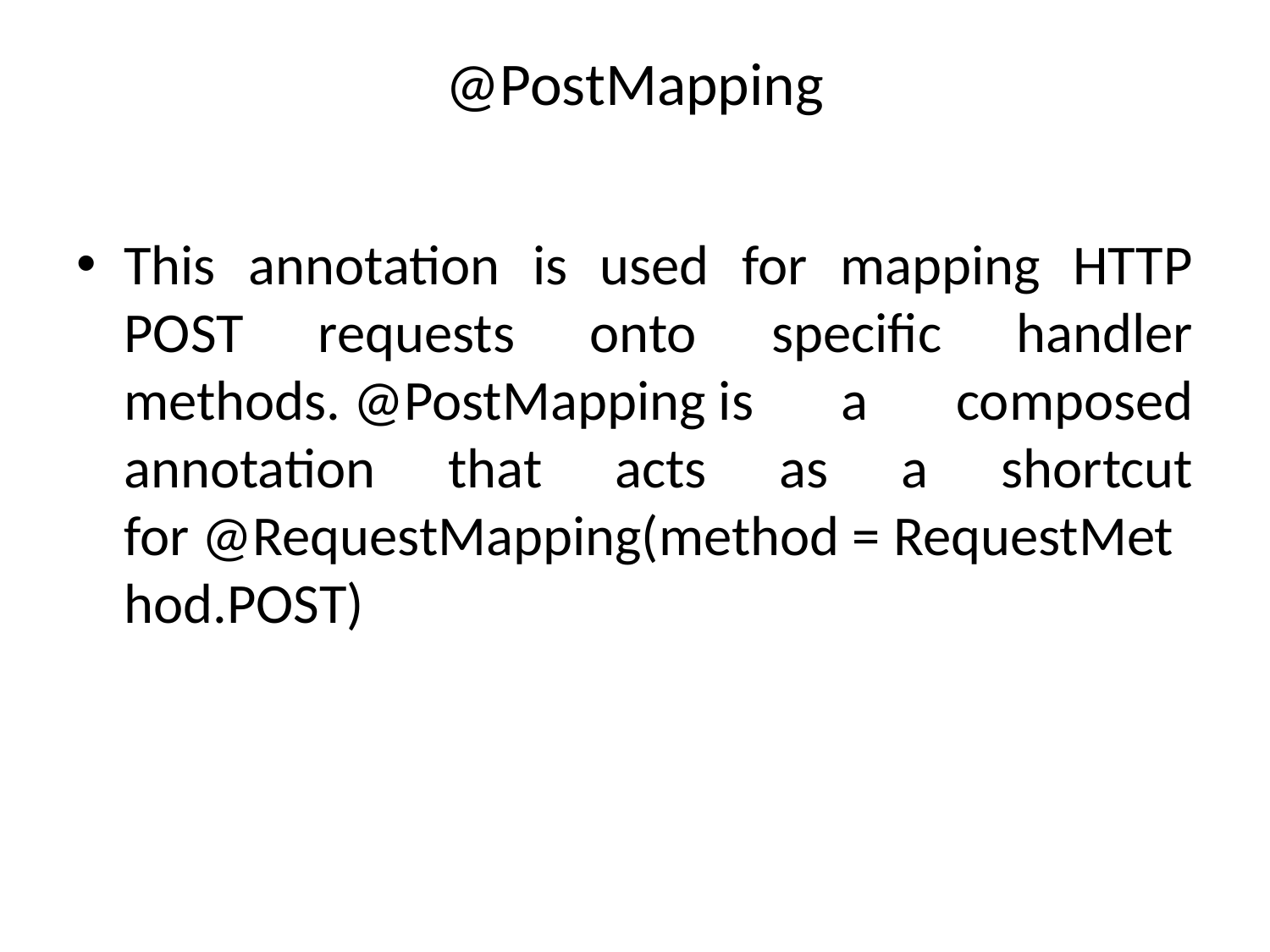

# @PostMapping
This annotation is used for mapping HTTP POST requests onto specific handler methods. @PostMapping is a composed annotation that acts as a shortcut for @RequestMapping(method = RequestMethod.POST)